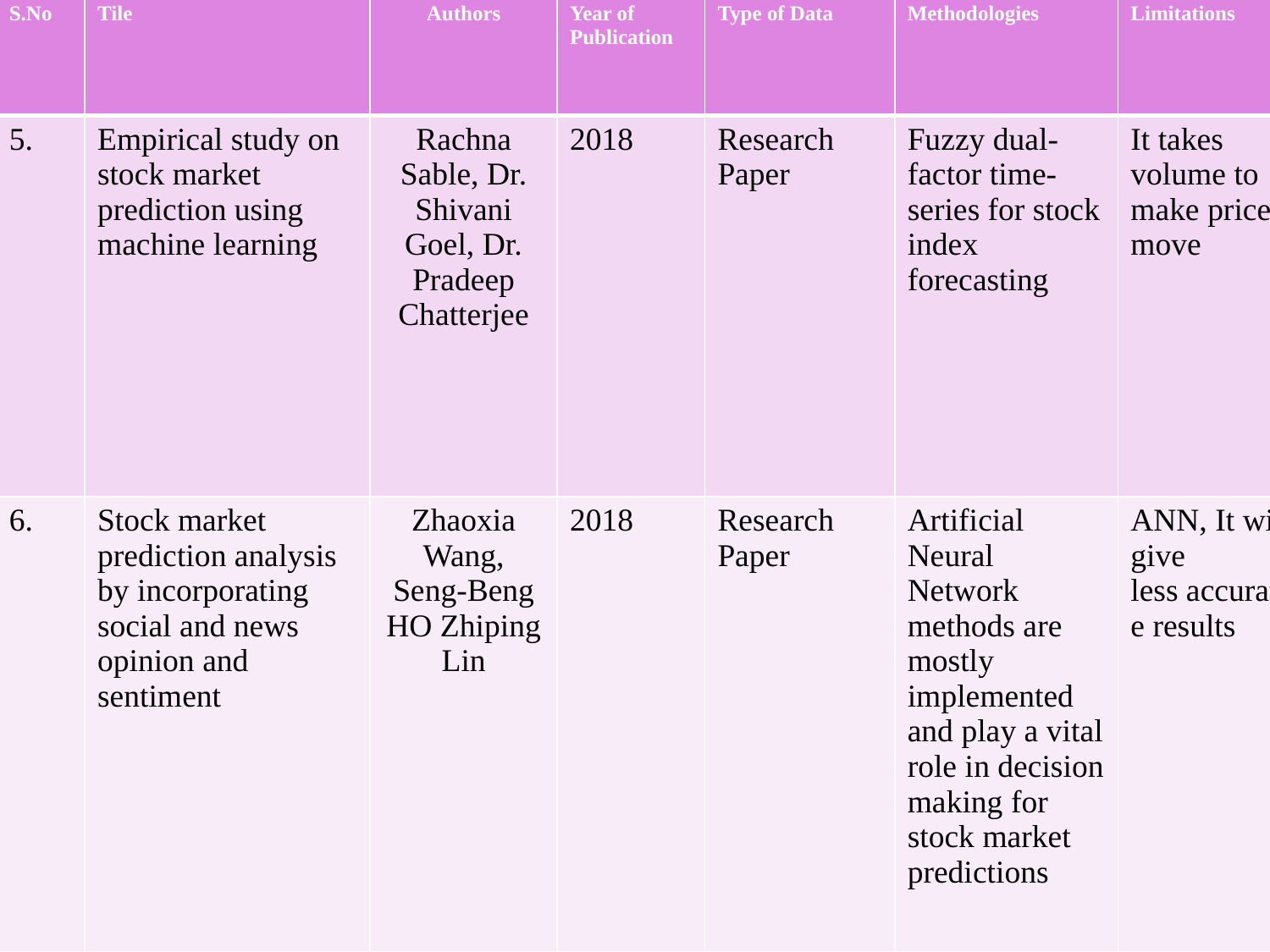

| S.No | Tile | Authors | Year of Publication | Type of Data | Methodologies | Limitations |
| --- | --- | --- | --- | --- | --- | --- |
| 5. | Empirical study on stock market prediction using machine learning | Rachna Sable, Dr. Shivani Goel, Dr. Pradeep Chatterjee | 2018 | Research Paper | Fuzzy dual-factor time-series for stock index forecasting | It takes volume to make price move |
| 6. | Stock market prediction analysis by incorporating social and news opinion and sentiment | Zhaoxia Wang, Seng-Beng HO Zhiping Lin | 2018 | Research Paper | Artificial Neural Network methods are mostly implemented and play a vital role in decision making for stock market predictions | ANN, It will give less accurate results |